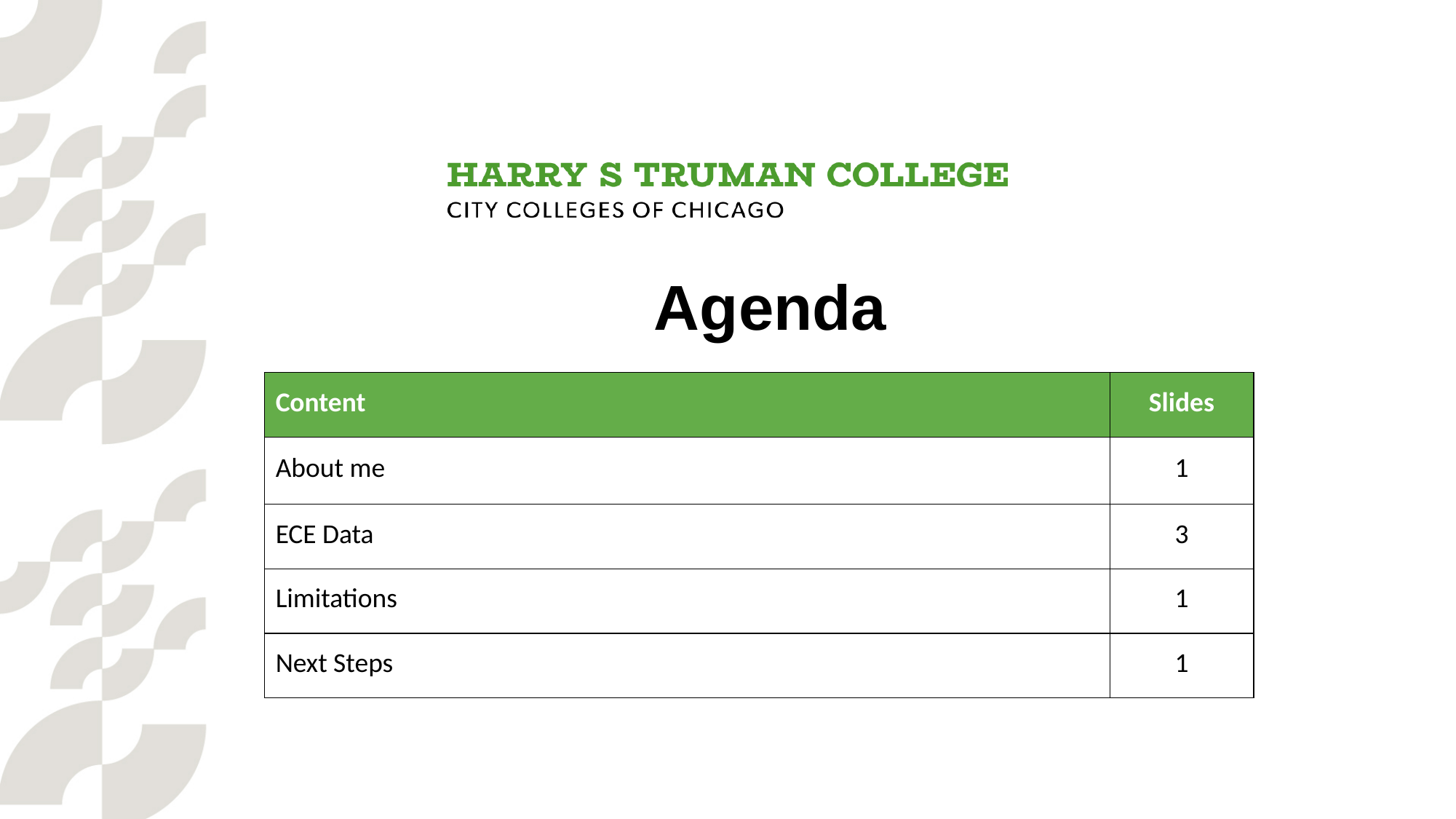

# Agenda
| Content | Slides |
| --- | --- |
| About me | 1 |
| ECE Data | 3 |
| Limitations | 1 |
| Next Steps | 1 |